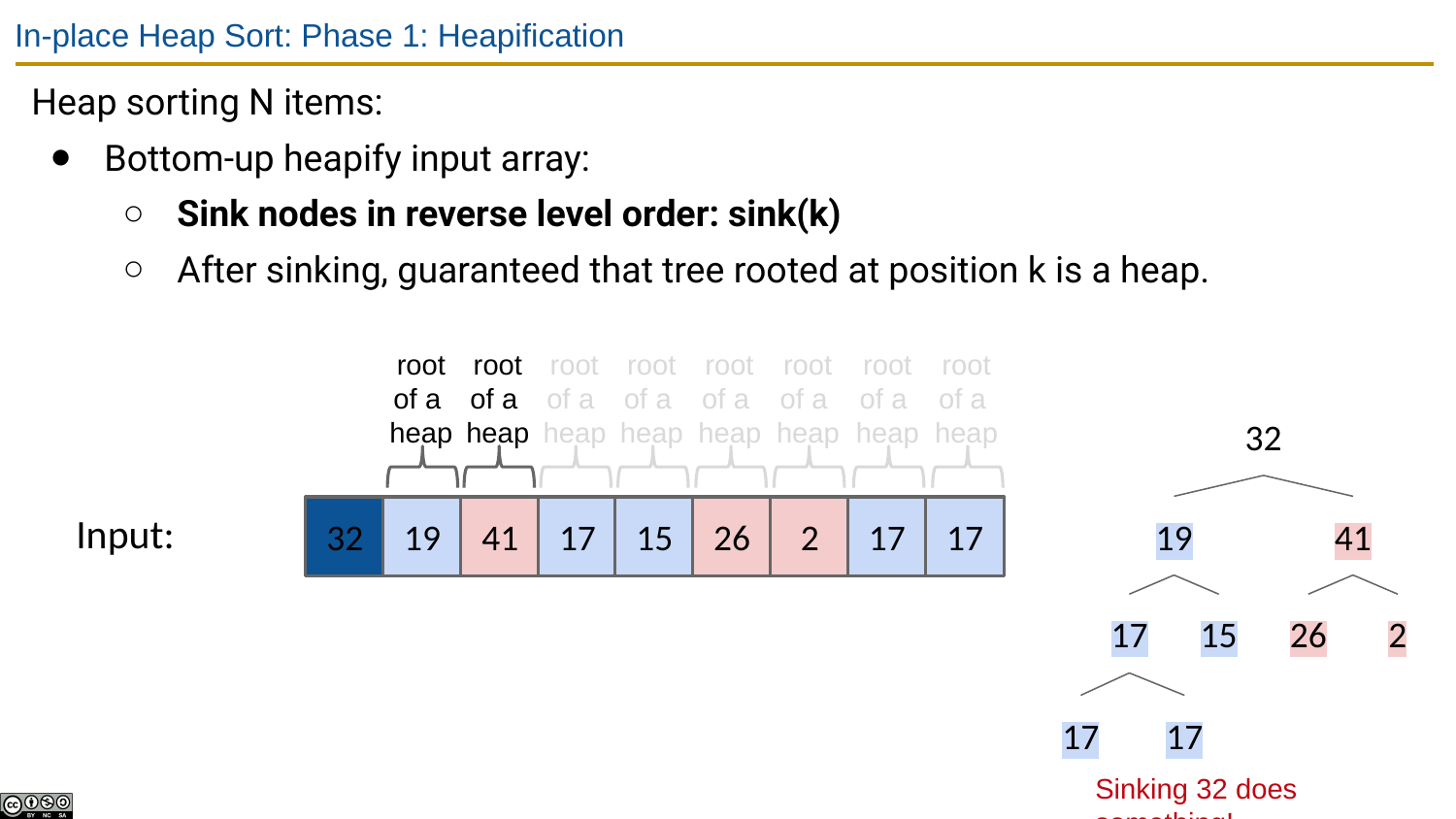

# In-place Heap Sort: Phase 1: Heapification
Heap sorting N items:
Bottom-up heapify input array:
Sink nodes in reverse level order: sink(k)
After sinking, guaranteed that tree rooted at position k is a heap.

root
of a
heap
root
of a
heap
root
of a
heap
root
of a
heap
root
of a
heap
root
of a
heap
root
of a
heap
root
of a
heap
32

Input:
19
41
32
19
41
17
15
26
2
17
17
17
15
26
2
17
17
Sinking 32 does something!